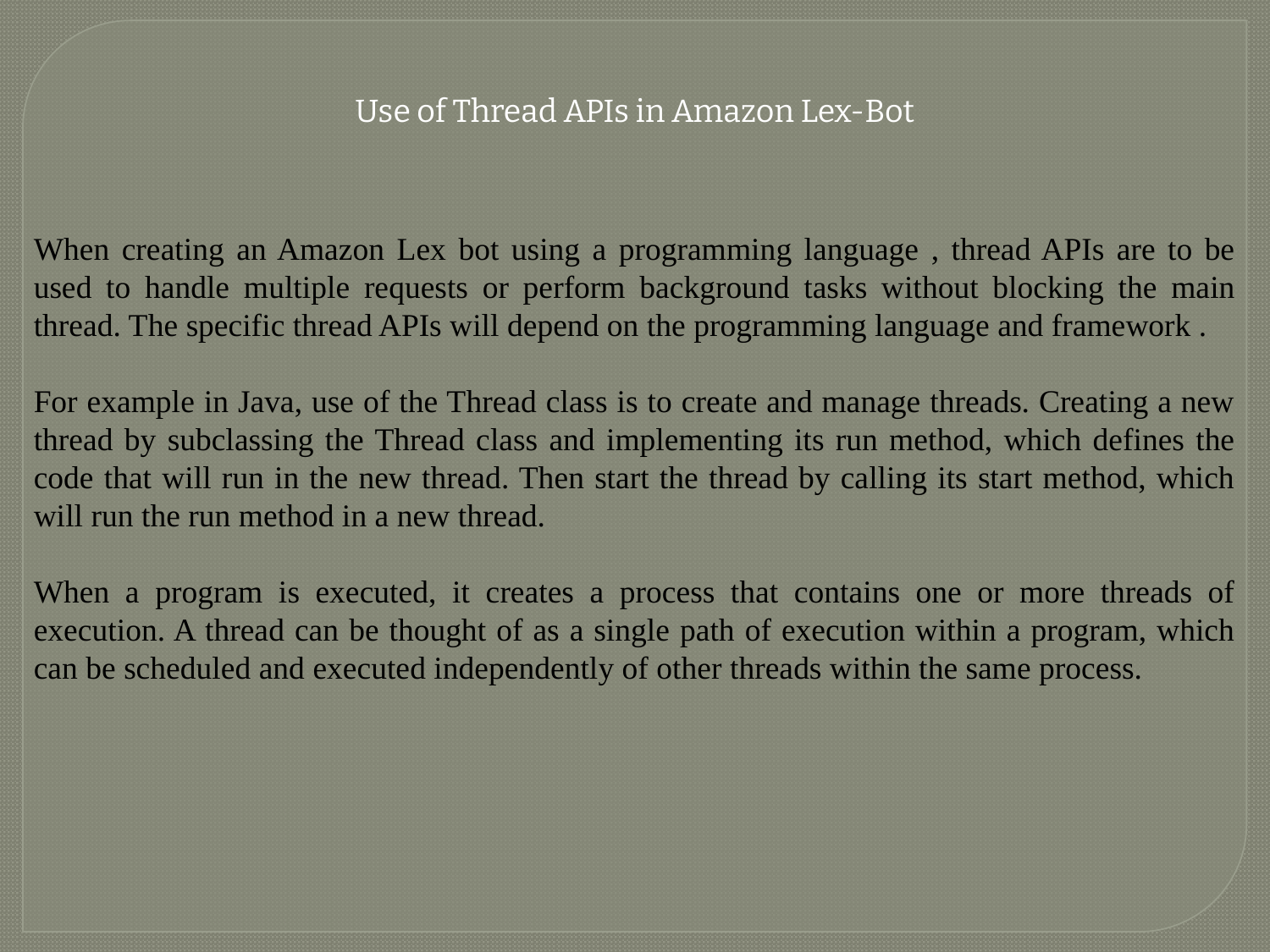

Use of Thread APIs in Amazon Lex-Bot
When creating an Amazon Lex bot using a programming language , thread APIs are to be used to handle multiple requests or perform background tasks without blocking the main thread. The specific thread APIs will depend on the programming language and framework .

For example in Java, use of the Thread class is to create and manage threads. Creating a new thread by subclassing the Thread class and implementing its run method, which defines the code that will run in the new thread. Then start the thread by calling its start method, which will run the run method in a new thread.

When a program is executed, it creates a process that contains one or more threads of execution. A thread can be thought of as a single path of execution within a program, which can be scheduled and executed independently of other threads within the same process.